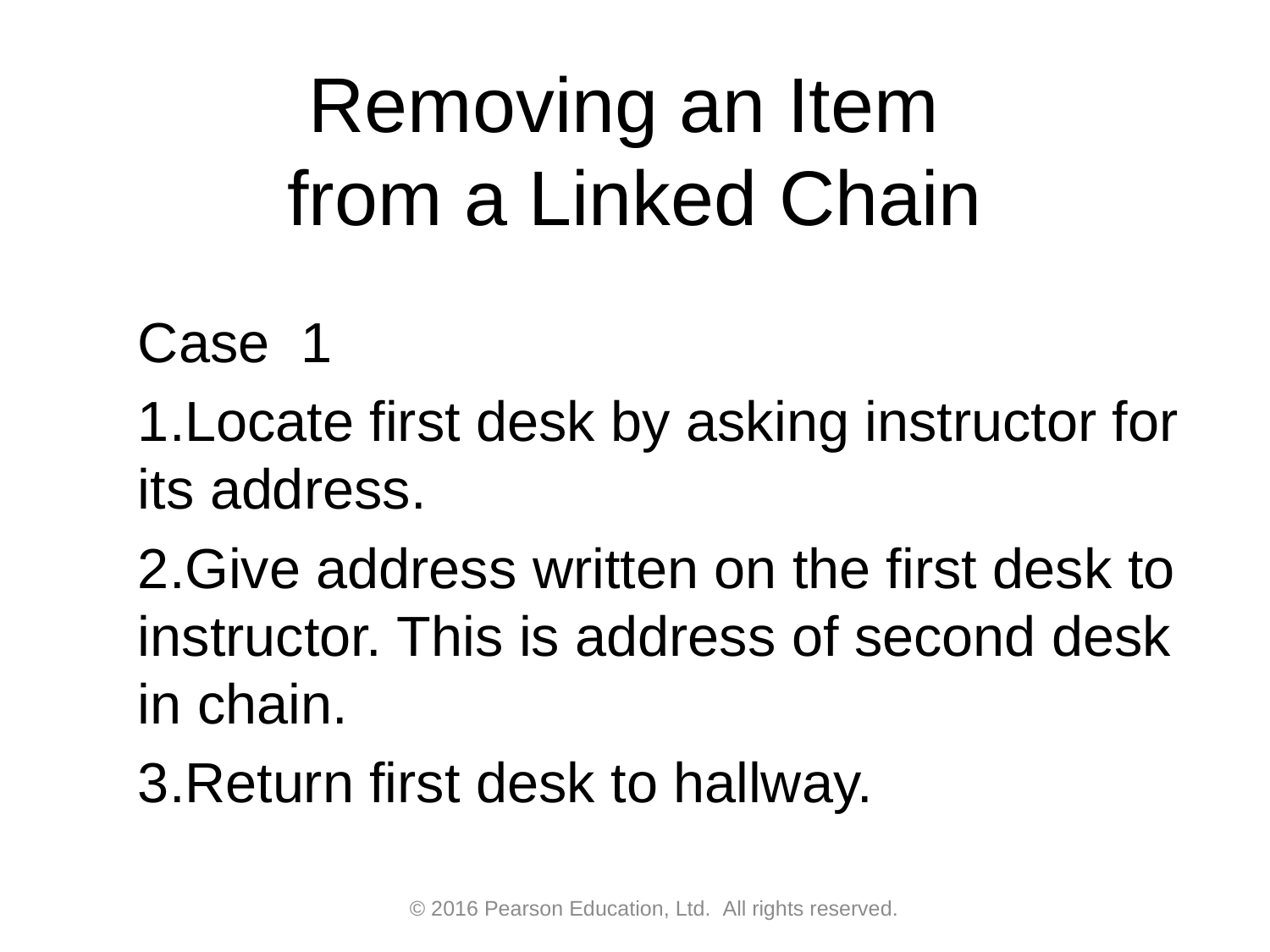

# Removing an Item from a Linked Chain
Case  1
Locate first desk by asking instructor for its address.
Give address written on the first desk to instructor. This is address of second desk in chain.
Return first desk to hallway.
© 2016 Pearson Education, Ltd.  All rights reserved.